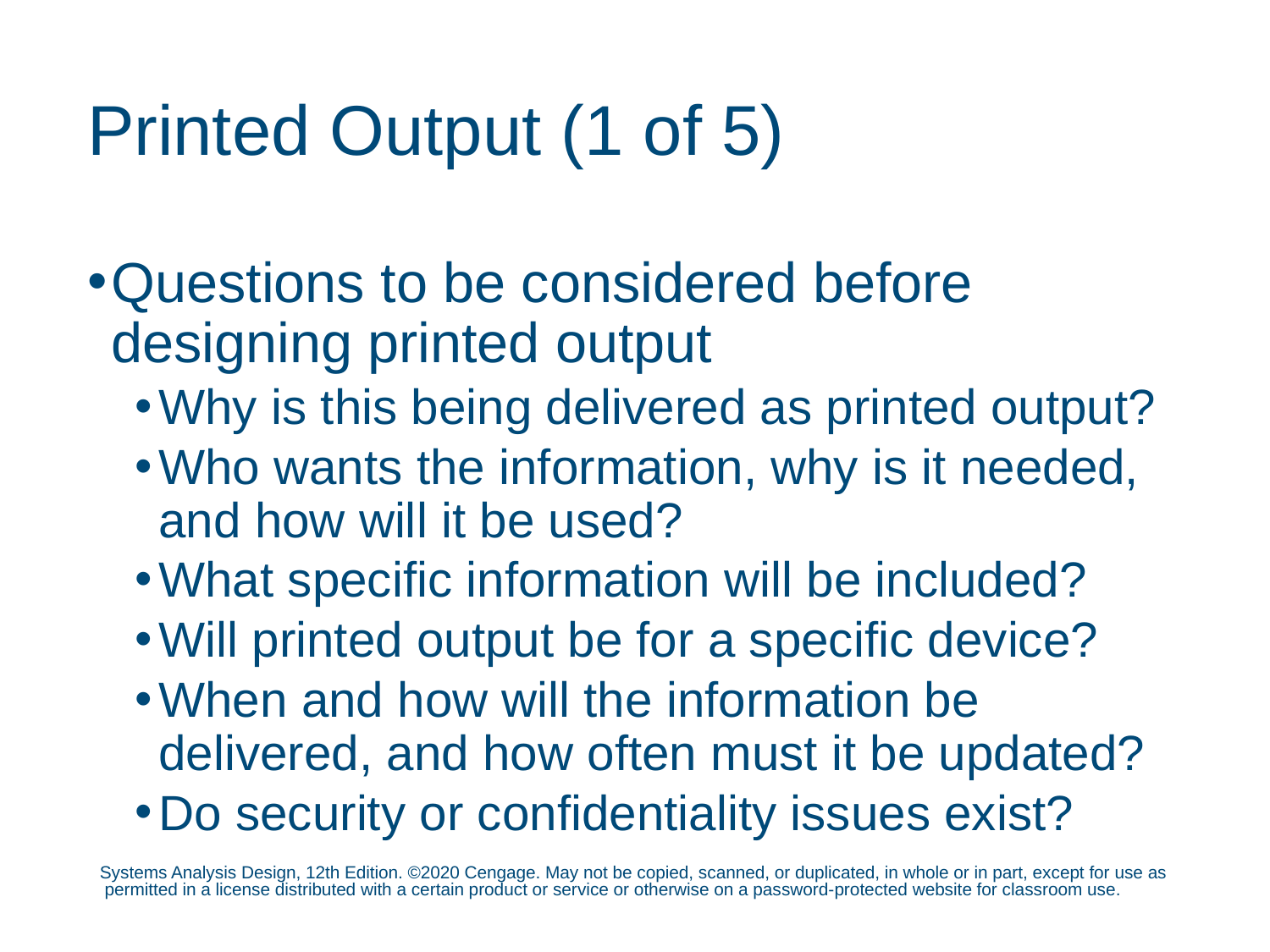

# Printed Output (1 of 5)
Questions to be considered before designing printed output
Why is this being delivered as printed output?
Who wants the information, why is it needed, and how will it be used?
What specific information will be included?
Will printed output be for a specific device?
When and how will the information be delivered, and how often must it be updated?
Do security or confidentiality issues exist?
Systems Analysis Design, 12th Edition. ©2020 Cengage. May not be copied, scanned, or duplicated, in whole or in part, except for use as permitted in a license distributed with a certain product or service or otherwise on a password-protected website for classroom use.